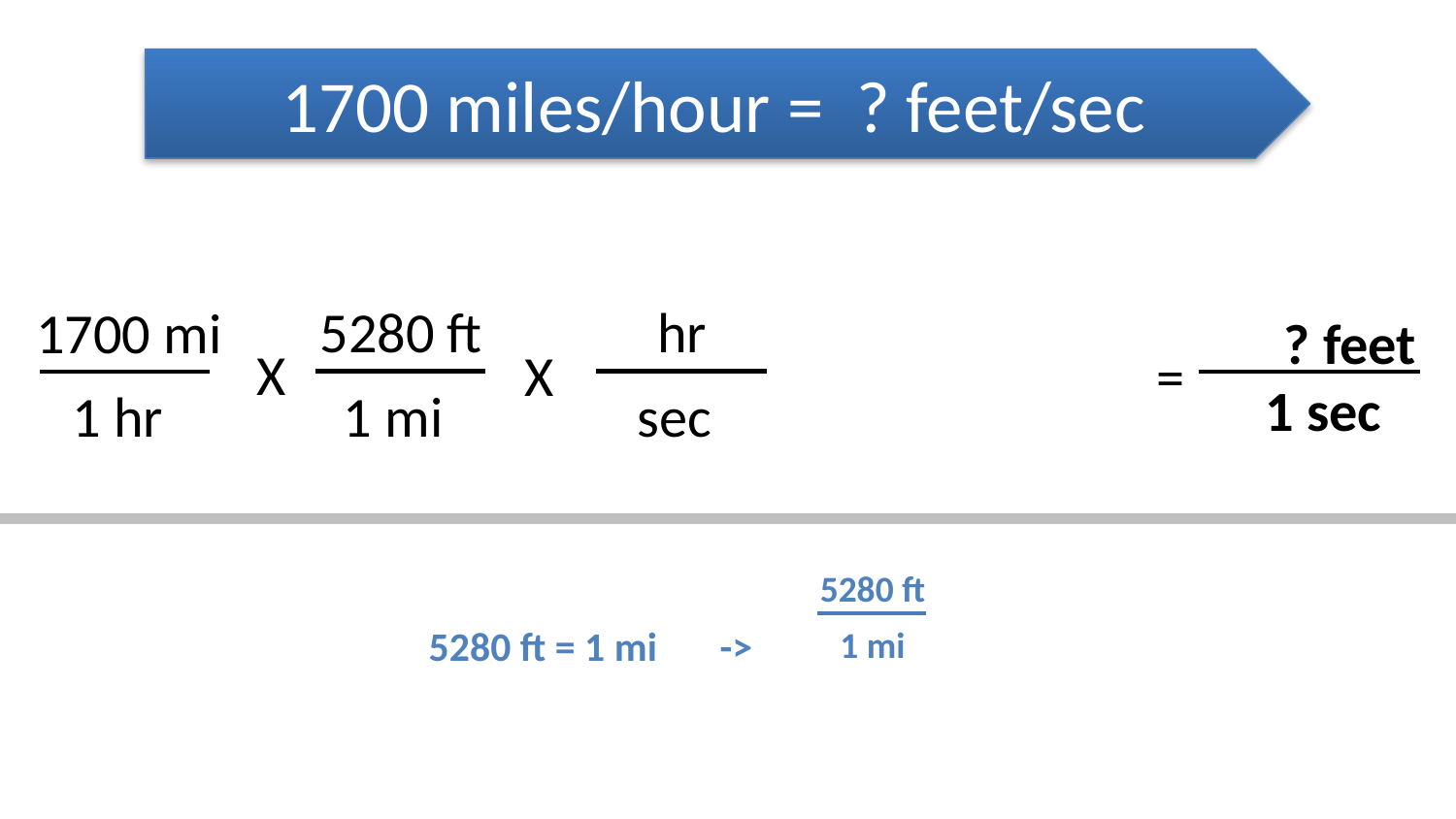

1700 miles/hour =  ? feet/sec
5280 ft
hr
1700 mi
? feet
X
X
=
1 sec
1 mi
sec
1 hr
5280 ft = 1 mi	->
5280 ft
1 mi